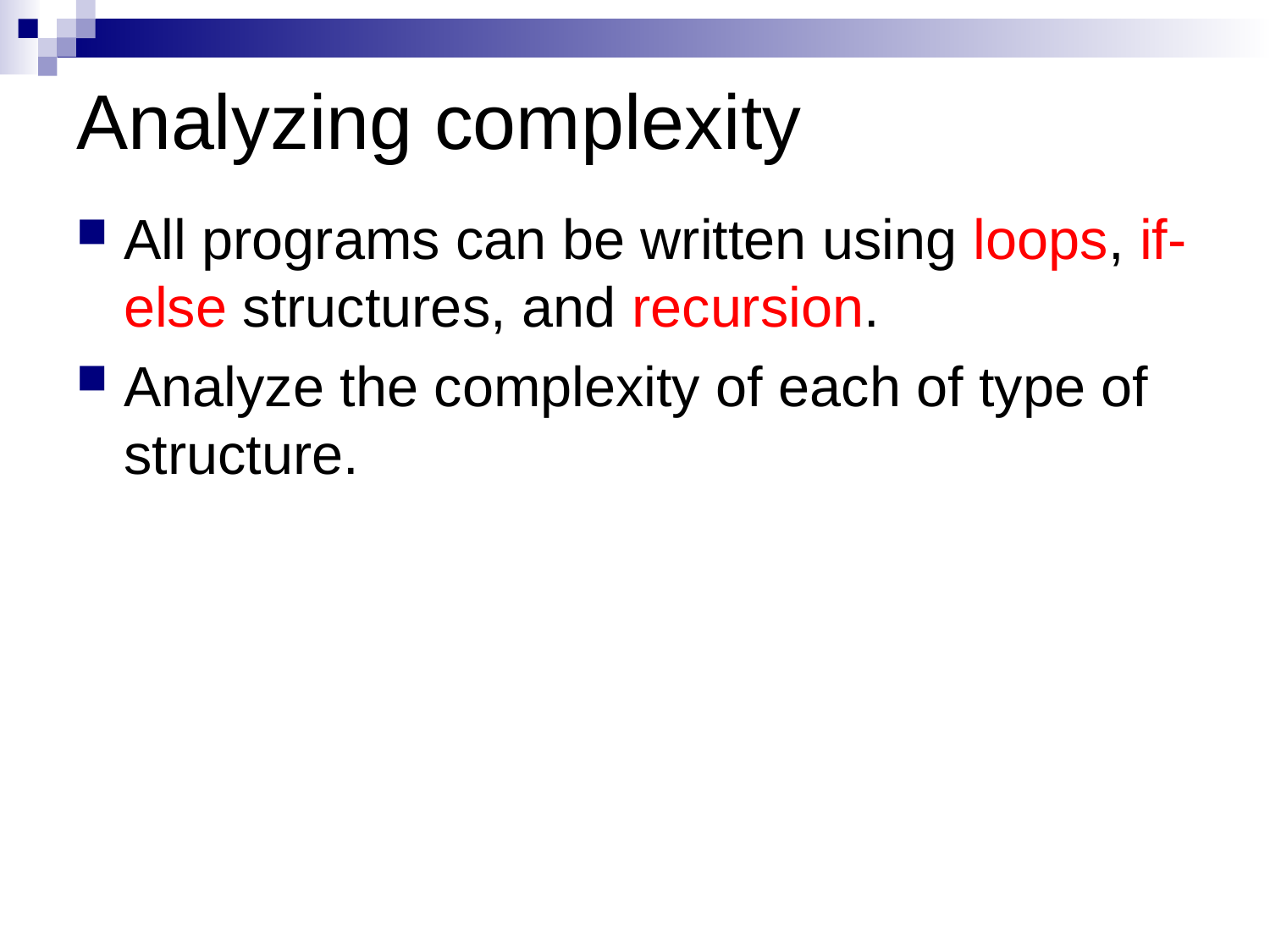

# Analyzing complexity
All programs can be written using loops, if-else structures, and recursion.
Analyze the complexity of each of type of structure.